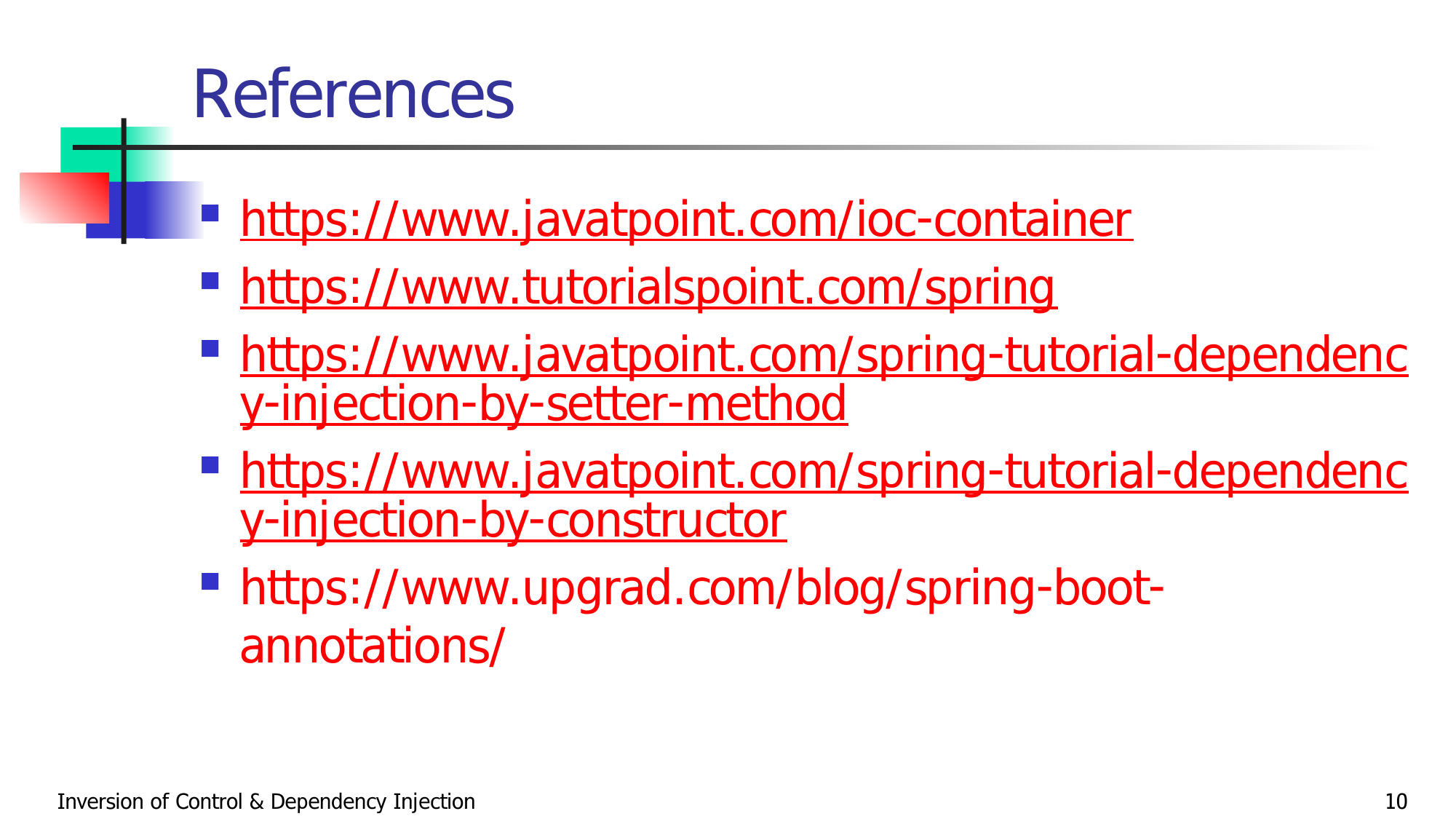

# References
https://www.javatpoint.com/ioc-container
https://www.tutorialspoint.com/spring
https://www.javatpoint.com/spring-tutorial-dependency-injection-by-setter-method
https://www.javatpoint.com/spring-tutorial-dependency-injection-by-constructor
https://www.upgrad.com/blog/spring-boot-annotations/

Inversion of Control & Dependency Injection
10